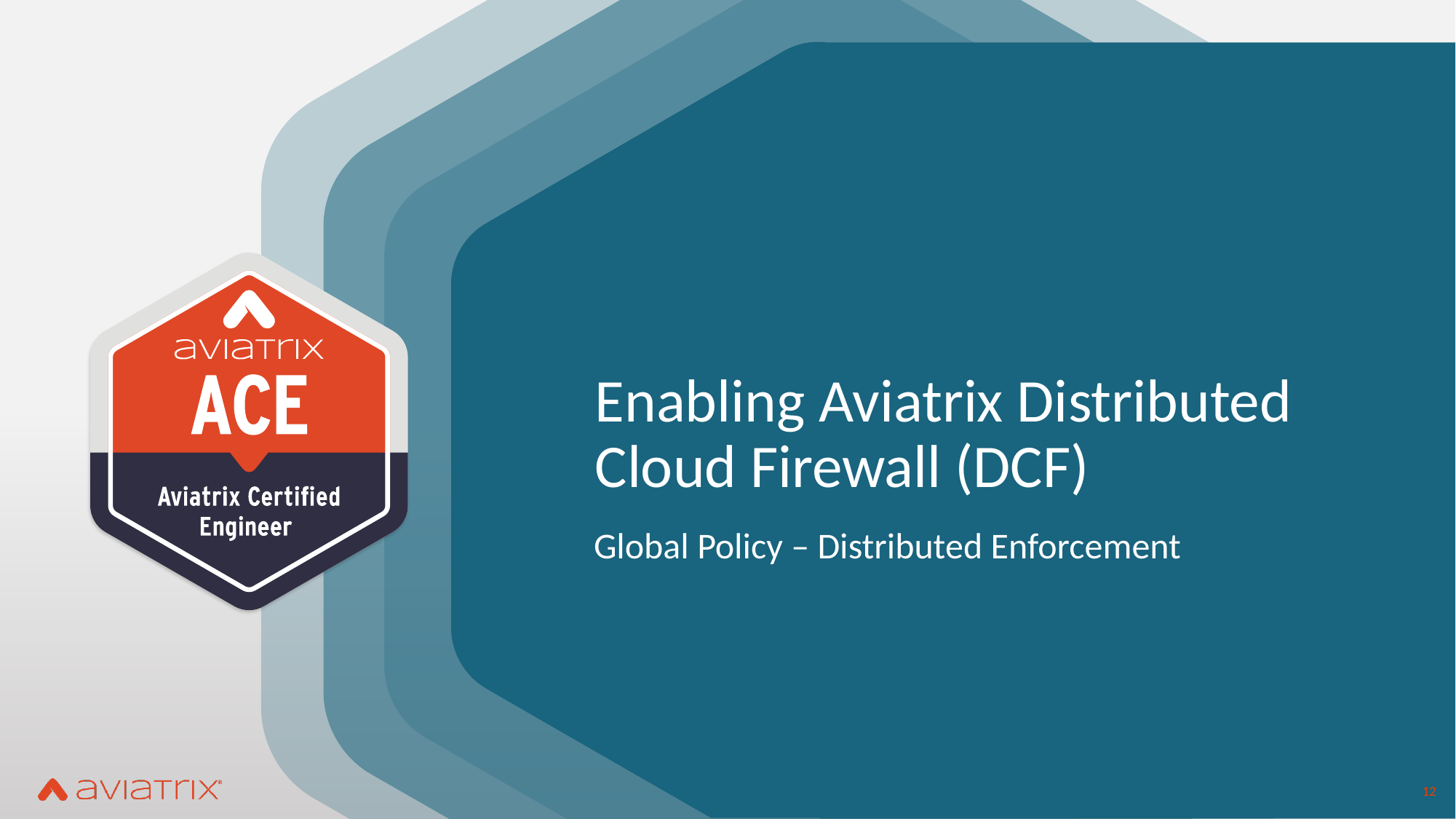

# Enabling Aviatrix Distributed Cloud Firewall (DCF)
Global Policy – Distributed Enforcement
12